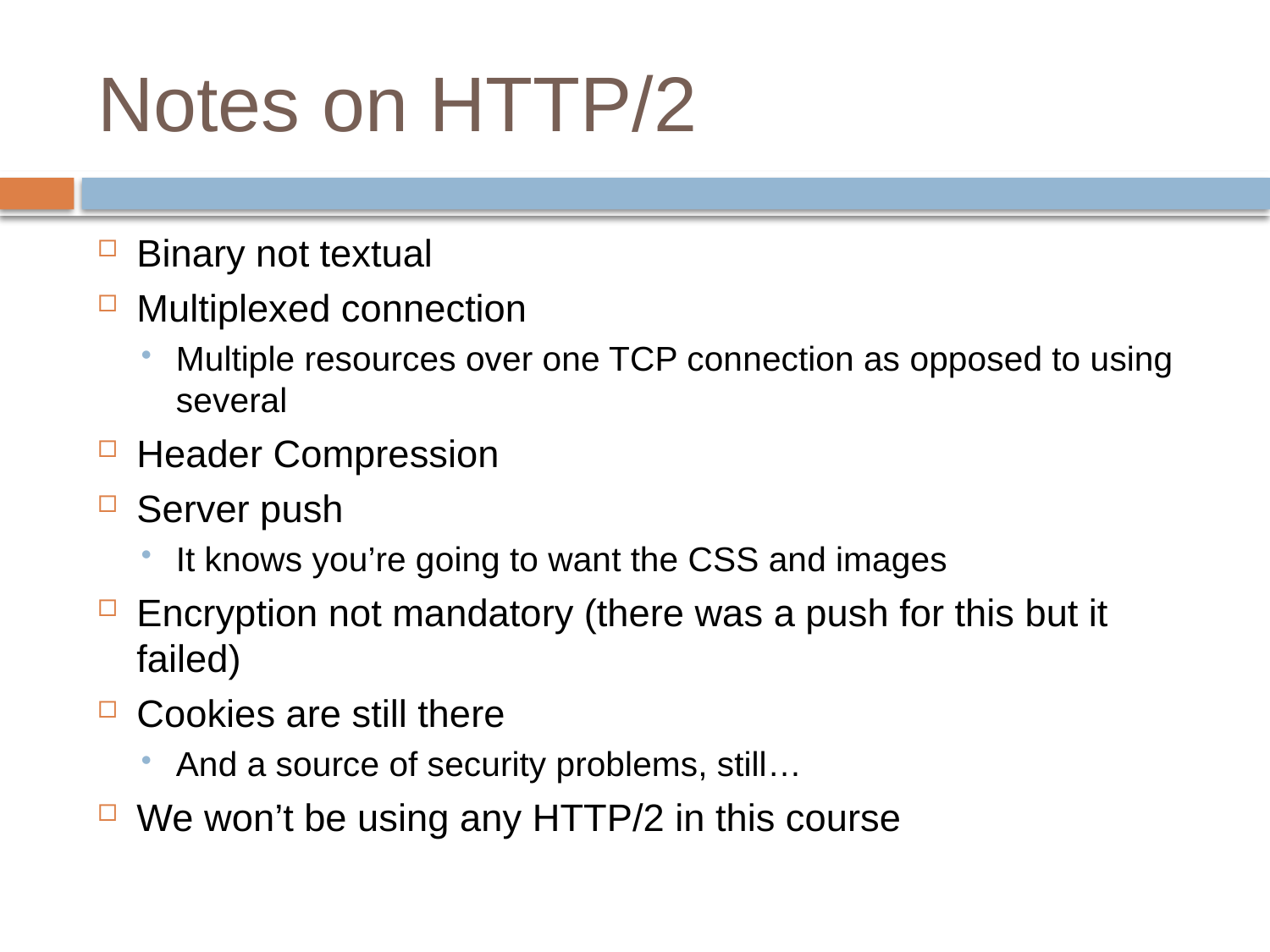

# Notes on HTTP/2
Binary not textual
Multiplexed connection
Multiple resources over one TCP connection as opposed to using several
Header Compression
Server push
It knows you’re going to want the CSS and images
Encryption not mandatory (there was a push for this but it failed)
Cookies are still there
And a source of security problems, still…
We won’t be using any HTTP/2 in this course